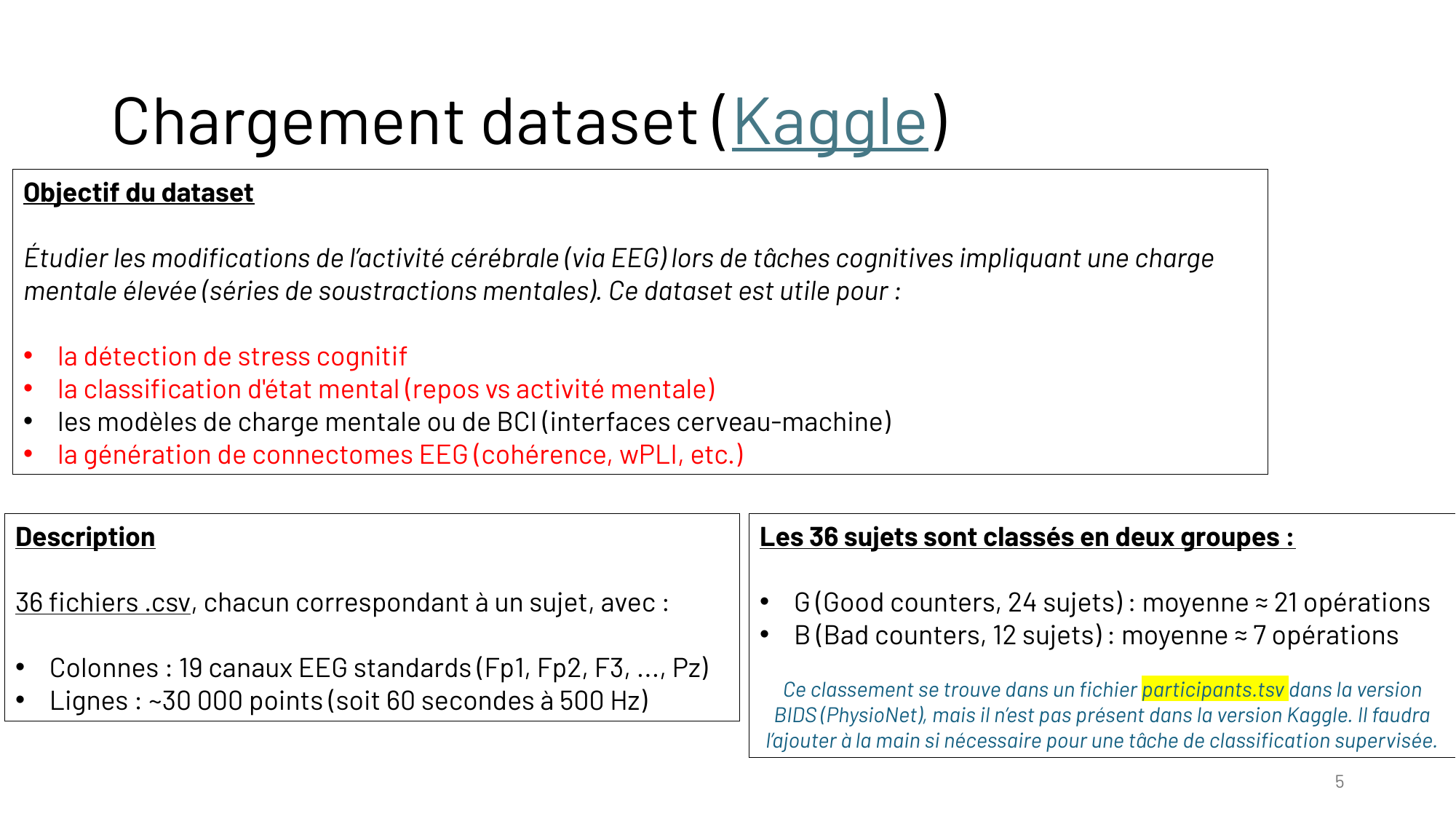

# Chargement dataset (Kaggle)
Objectif du dataset

Étudier les modifications de l’activité cérébrale (via EEG) lors de tâches cognitives impliquant une charge mentale élevée (séries de soustractions mentales). Ce dataset est utile pour :

la détection de stress cognitif
la classification d'état mental (repos vs activité mentale)
les modèles de charge mentale ou de BCI (interfaces cerveau-machine)
la génération de connectomes EEG (cohérence, wPLI, etc.)
Description

36 fichiers .csv, chacun correspondant à un sujet, avec :

Colonnes : 19 canaux EEG standards (Fp1, Fp2, F3, ..., Pz)
Lignes : ~30 000 points (soit 60 secondes à 500 Hz)
Les 36 sujets sont classés en deux groupes :

G (Good counters, 24 sujets) : moyenne ≈ 21 opérations
B (Bad counters, 12 sujets) : moyenne ≈ 7 opérations

Ce classement se trouve dans un fichier participants.tsv dans la version BIDS (PhysioNet), mais il n’est pas présent dans la version Kaggle. Il faudra l’ajouter à la main si nécessaire pour une tâche de classification supervisée.
5